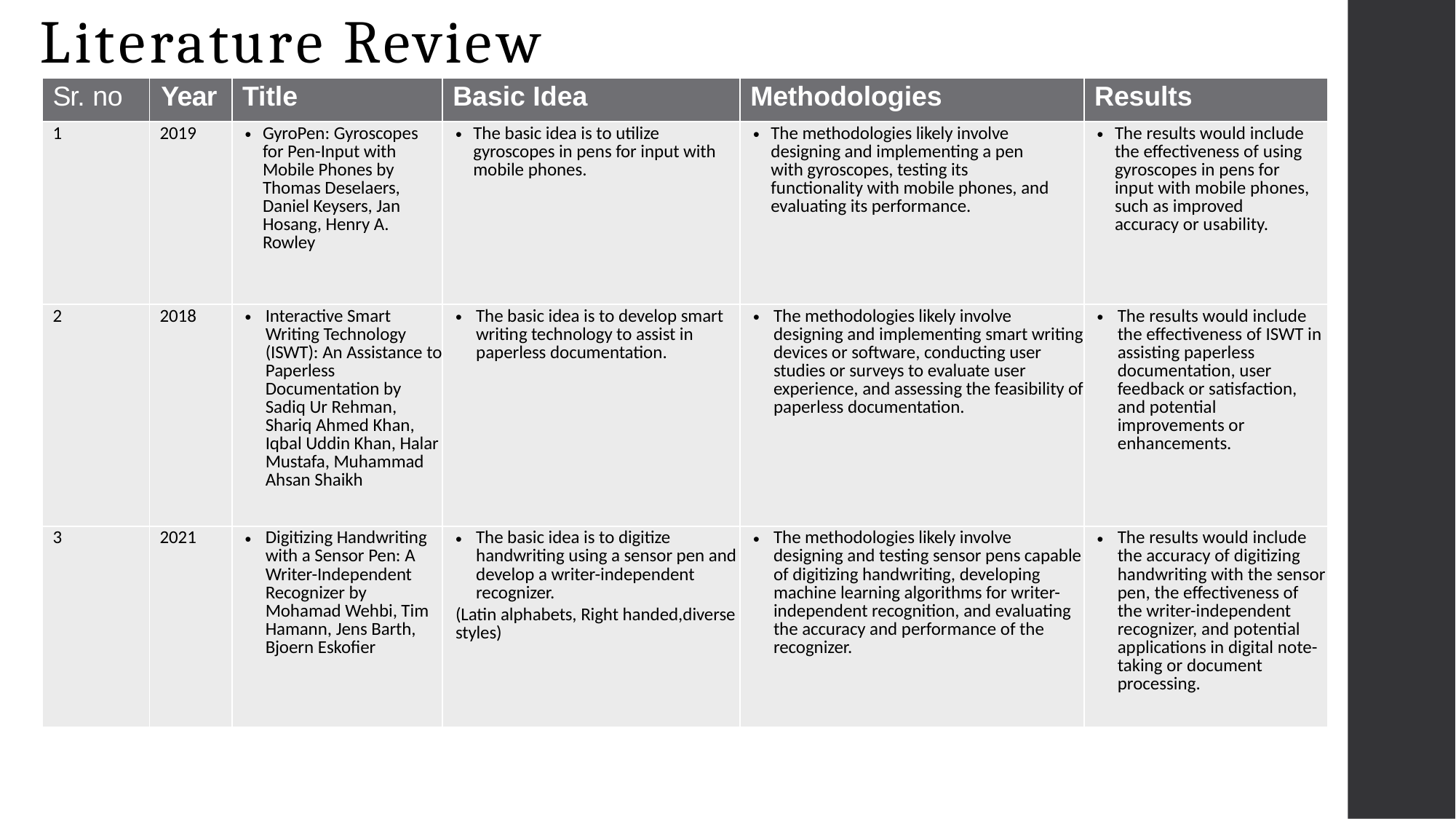

# Literature Review
| Sr. no | Year | Title | Basic Idea | Methodologies | Results |
| --- | --- | --- | --- | --- | --- |
| 1 | 2019 | GyroPen: Gyroscopes for Pen-Input with Mobile Phones by Thomas Deselaers, Daniel Keysers, Jan Hosang, Henry A. Rowley | The basic idea is to utilize gyroscopes in pens for input with mobile phones. | The methodologies likely involve designing and implementing a pen with gyroscopes, testing its functionality with mobile phones, and evaluating its performance. | The results would include the effectiveness of using gyroscopes in pens for input with mobile phones, such as improved accuracy or usability. |
| 2 | 2018 | Interactive Smart Writing Technology (ISWT): An Assistance to Paperless Documentation by Sadiq Ur Rehman, Shariq Ahmed Khan, Iqbal Uddin Khan, Halar Mustafa, Muhammad Ahsan Shaikh | The basic idea is to develop smart writing technology to assist in paperless documentation. | The methodologies likely involve designing and implementing smart writing devices or software, conducting user studies or surveys to evaluate user experience, and assessing the feasibility of paperless documentation. | The results would include the effectiveness of ISWT in assisting paperless documentation, user feedback or satisfaction, and potential improvements or enhancements. |
| 3 | 2021 | Digitizing Handwriting with a Sensor Pen: A Writer-Independent Recognizer by Mohamad Wehbi, Tim Hamann, Jens Barth, Bjoern Eskofier | The basic idea is to digitize handwriting using a sensor pen and develop a writer-independent recognizer. (Latin alphabets, Right handed,diverse styles) | The methodologies likely involve designing and testing sensor pens capable of digitizing handwriting, developing machine learning algorithms for writer-independent recognition, and evaluating the accuracy and performance of the recognizer. | The results would include the accuracy of digitizing handwriting with the sensor pen, the effectiveness of the writer-independent recognizer, and potential applications in digital note-taking or document processing. |